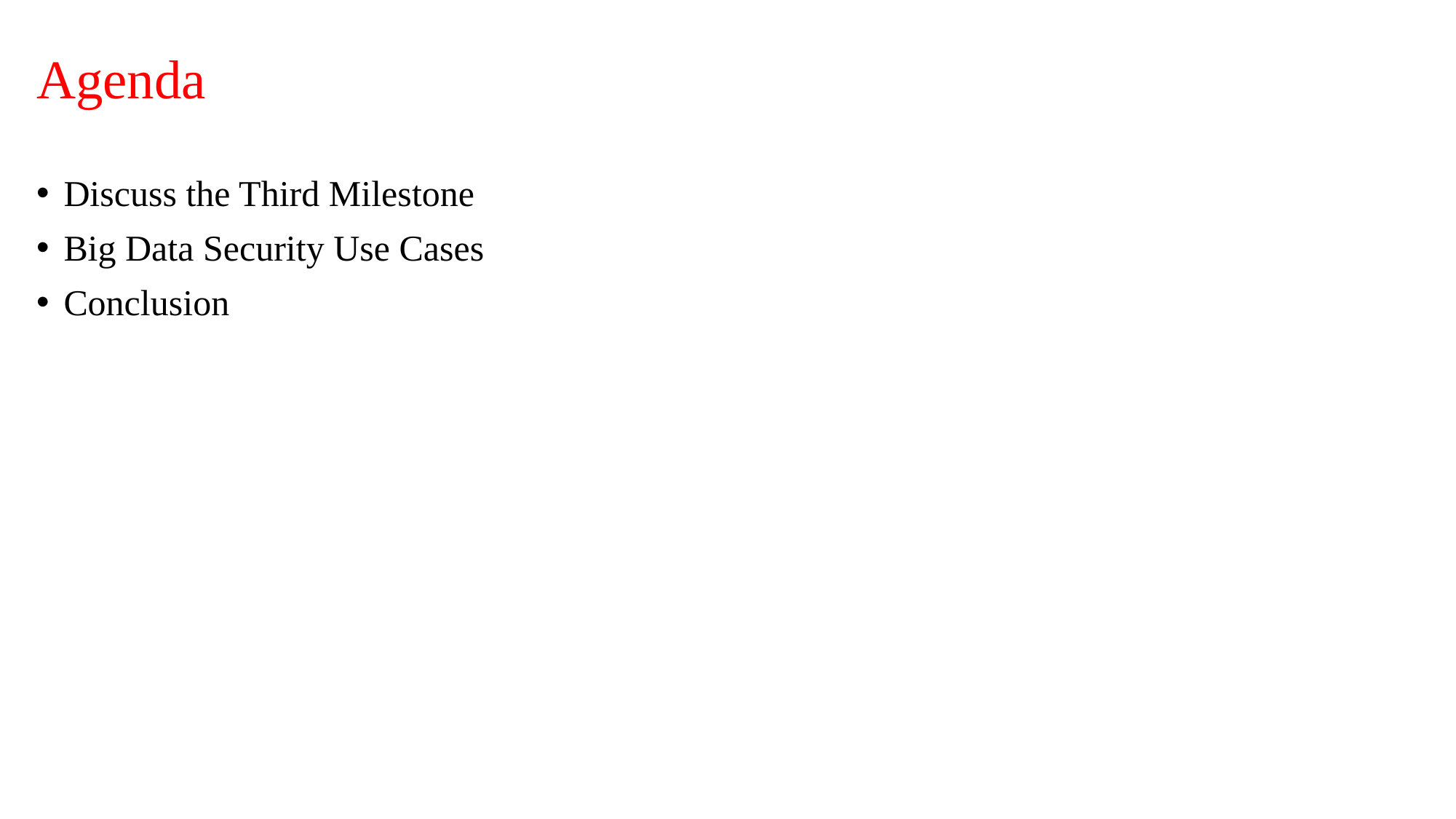

# Agenda
Discuss the Third Milestone
Big Data Security Use Cases
Conclusion